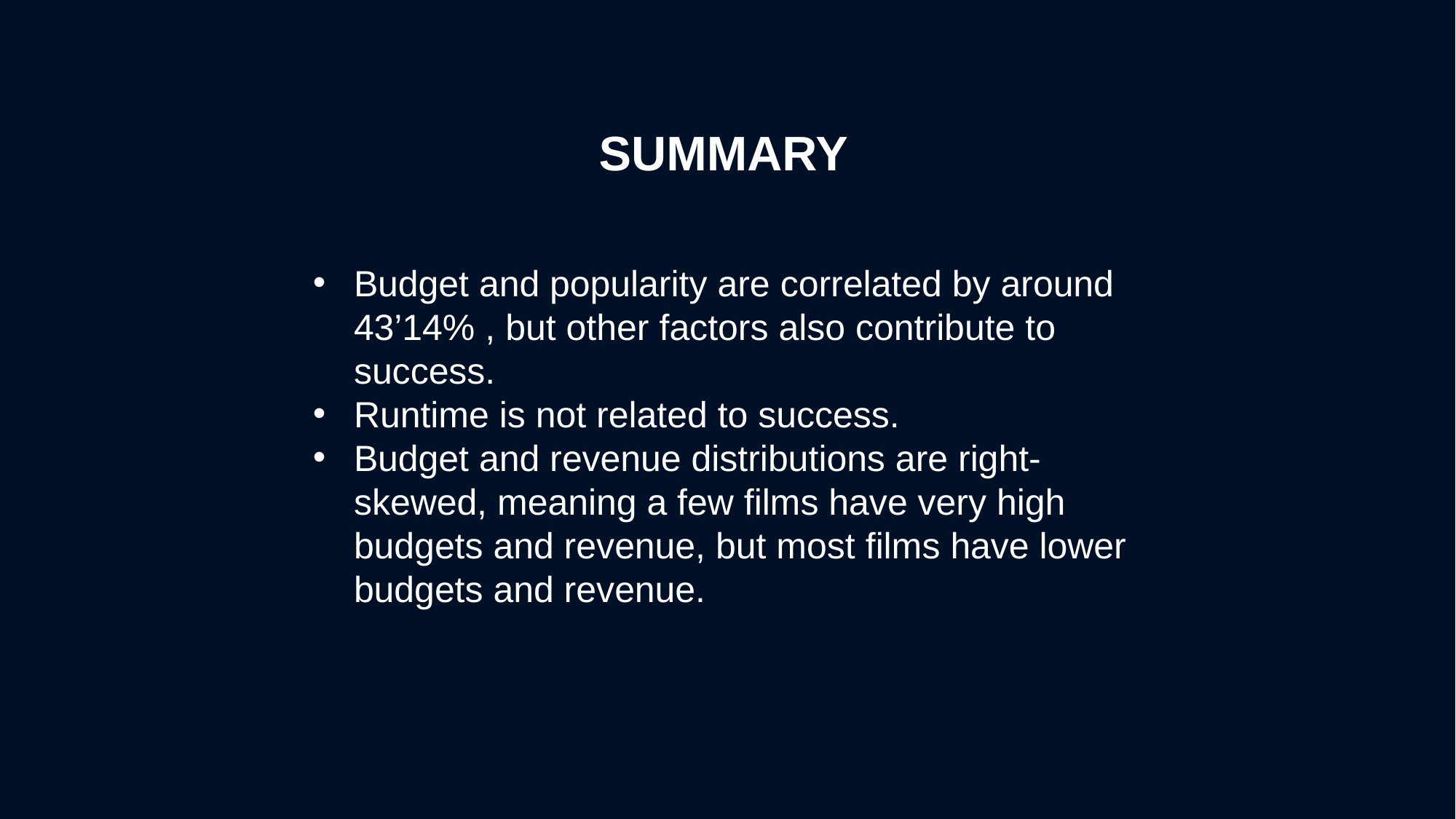

SUMMARY
Budget and popularity are correlated by around 43’14% , but other factors also contribute to success.
Runtime is not related to success.
Budget and revenue distributions are right-skewed, meaning a few films have very high budgets and revenue, but most films have lower budgets and revenue.